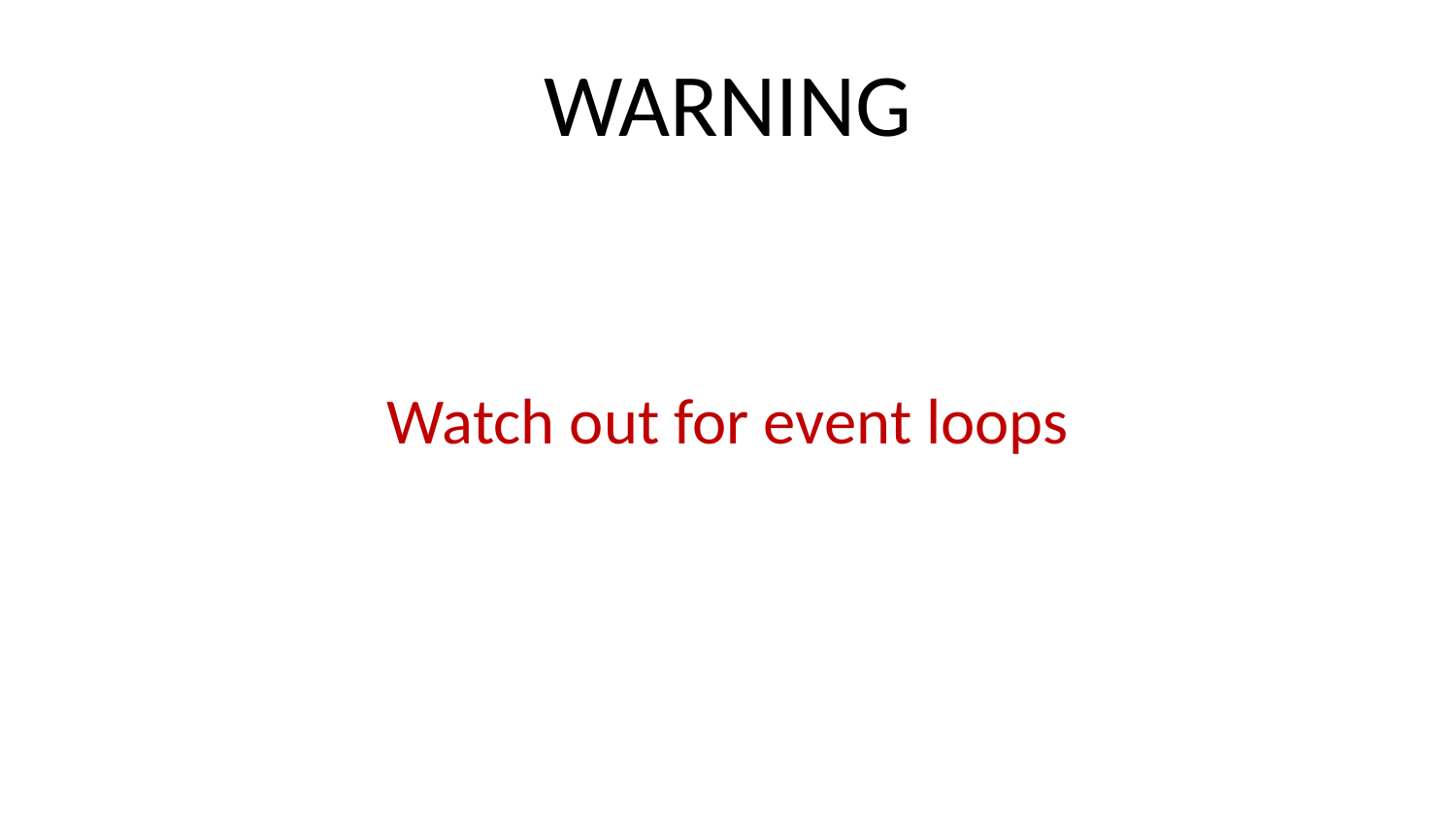

# WARNING

Watch out for event loops